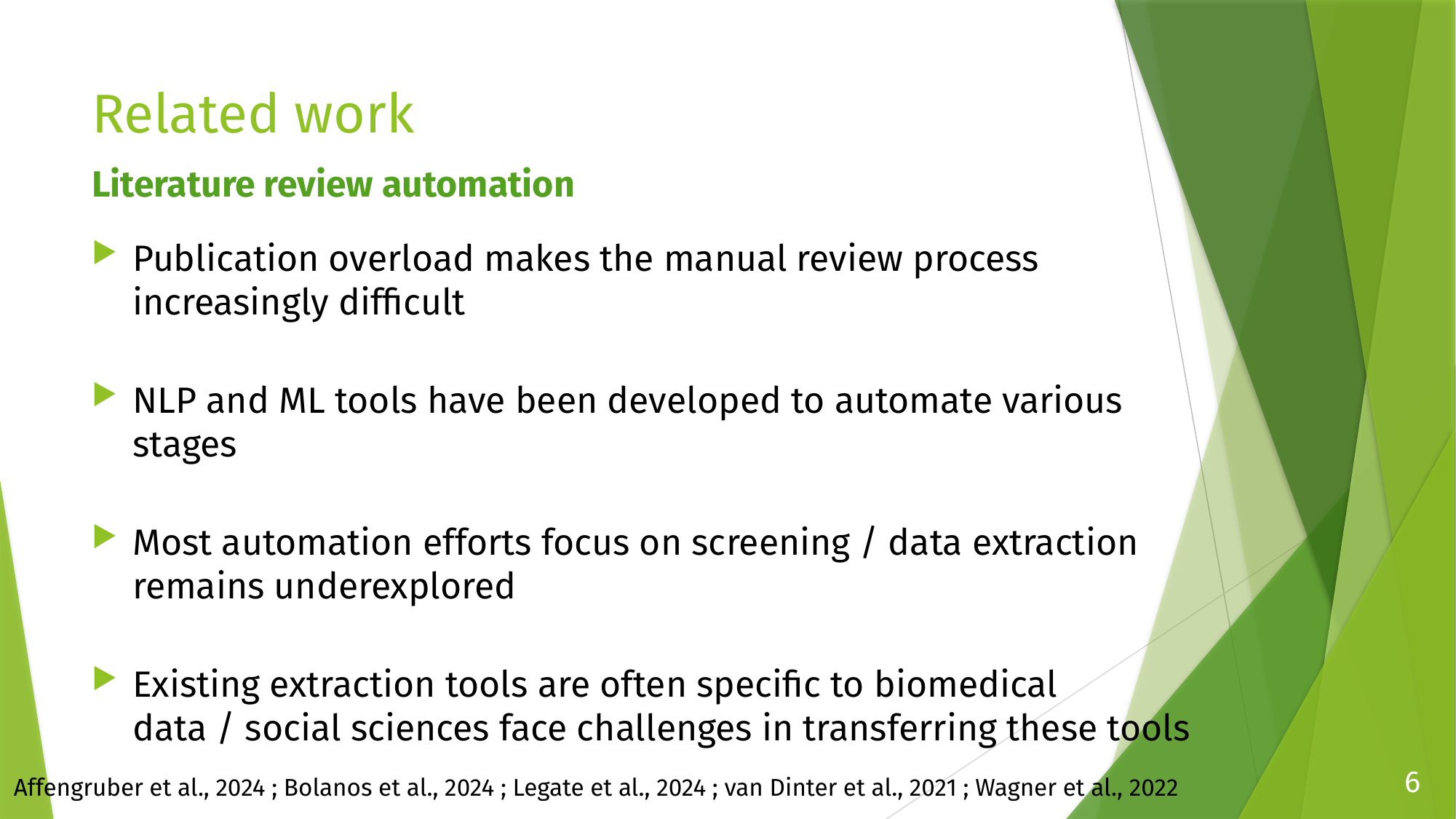

# Related work
Literature review automation
Publication overload makes the manual review process increasingly difficult
NLP and ML tools have been developed to automate various stages
Most automation efforts focus on screening / data extraction remains underexplored
Existing extraction tools are often specific to biomedical
data / social sciences face challenges in transferring these tools
6
Affengruber et al., 2024 ; Bolanos et al., 2024 ; Legate et al., 2024 ; van Dinter et al., 2021 ; Wagner et al., 2022